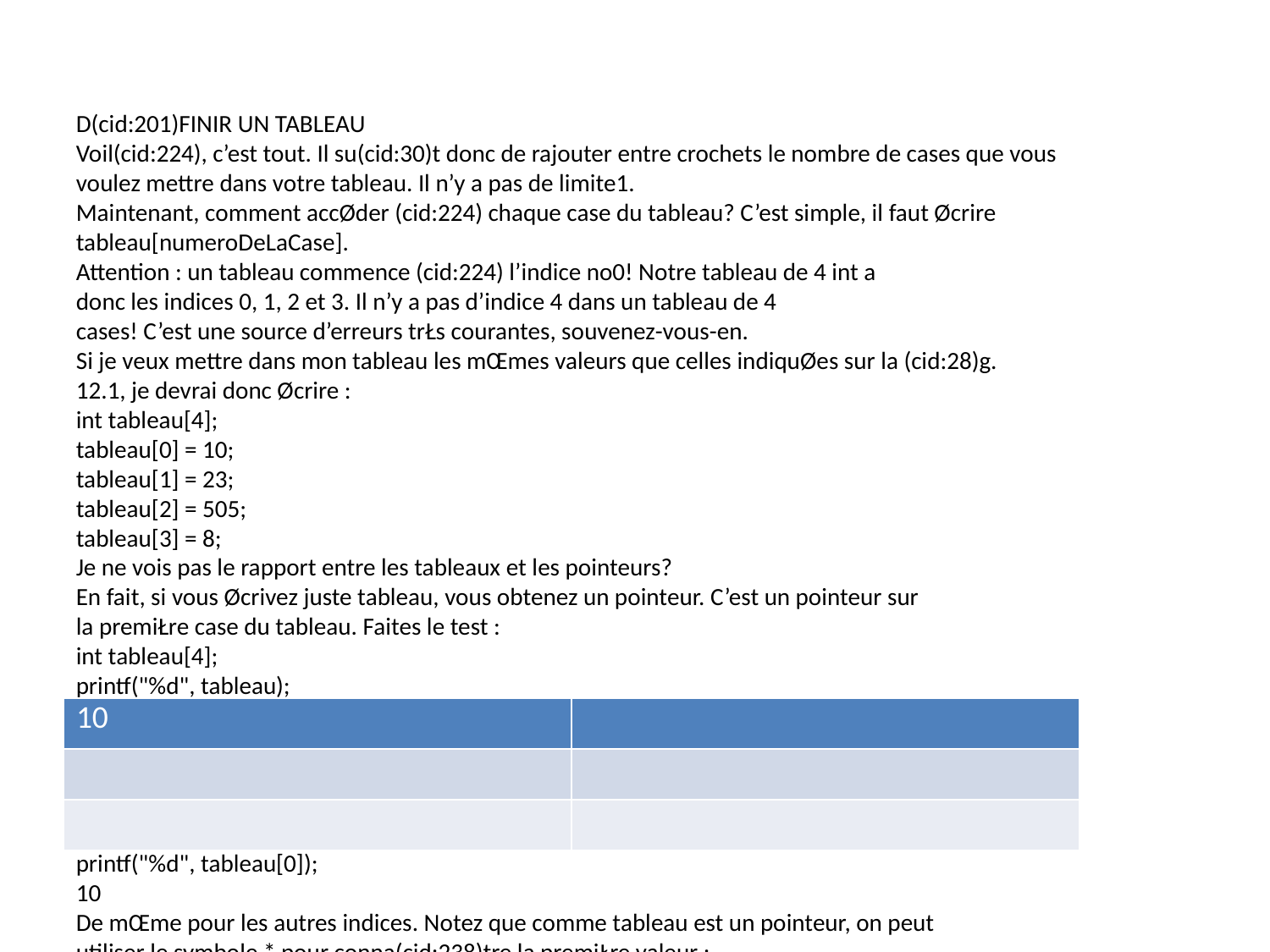

D(cid:201)FINIR UN TABLEAU
Voil(cid:224), c’est tout. Il su(cid:30)t donc de rajouter entre crochets le nombre de cases que vous
voulez mettre dans votre tableau. Il n’y a pas de limite1.
Maintenant, comment accØder (cid:224) chaque case du tableau? C’est simple, il faut Øcrire
tableau[numeroDeLaCase].
Attention : un tableau commence (cid:224) l’indice no0! Notre tableau de 4 int a
donc les indices 0, 1, 2 et 3. Il n’y a pas d’indice 4 dans un tableau de 4
cases! C’est une source d’erreurs trŁs courantes, souvenez-vous-en.
Si je veux mettre dans mon tableau les mŒmes valeurs que celles indiquØes sur la (cid:28)g.
12.1, je devrai donc Øcrire :
int tableau[4];
tableau[0] = 10;
tableau[1] = 23;
tableau[2] = 505;
tableau[3] = 8;
Je ne vois pas le rapport entre les tableaux et les pointeurs?
En fait, si vous Øcrivez juste tableau, vous obtenez un pointeur. C’est un pointeur sur
la premiŁre case du tableau. Faites le test :
int tableau[4];
printf("%d", tableau);
RØsultat, on voit l’adresse oø se trouve tableau :
1600
Enrevanche,sivousindiquezl’indicedelacasedutableauentrecrochets,vousobtenez
la valeur :
int tableau[4];
printf("%d", tableau[0]);
10
De mŒme pour les autres indices. Notez que comme tableau est un pointeur, on peut
utiliser le symbole * pour conna(cid:238)tre la premiŁre valeur :
1. (cid:192)partpeut-ŒtrelatailledevotremØmoire,quandmŒme.
161
| 1600 |  |
| --- | --- |
|  |  |
|  |  |
| 10 |  |
| --- | --- |
|  |  |
|  |  |